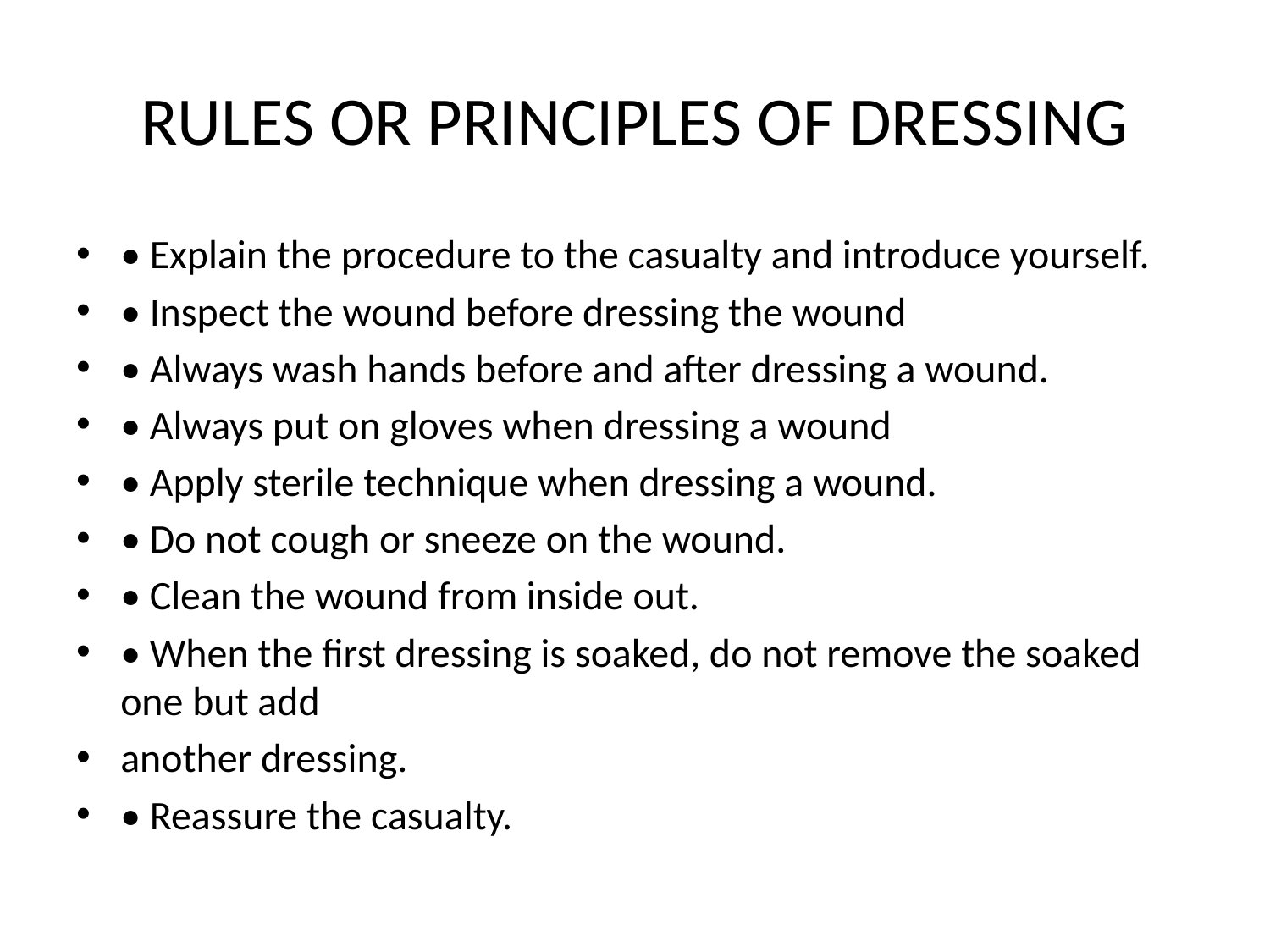

# RULES OR PRINCIPLES OF DRESSING
• Explain the procedure to the casualty and introduce yourself.
• Inspect the wound before dressing the wound
• Always wash hands before and after dressing a wound.
• Always put on gloves when dressing a wound
• Apply sterile technique when dressing a wound.
• Do not cough or sneeze on the wound.
• Clean the wound from inside out.
• When the first dressing is soaked, do not remove the soaked one but add
another dressing.
• Reassure the casualty.